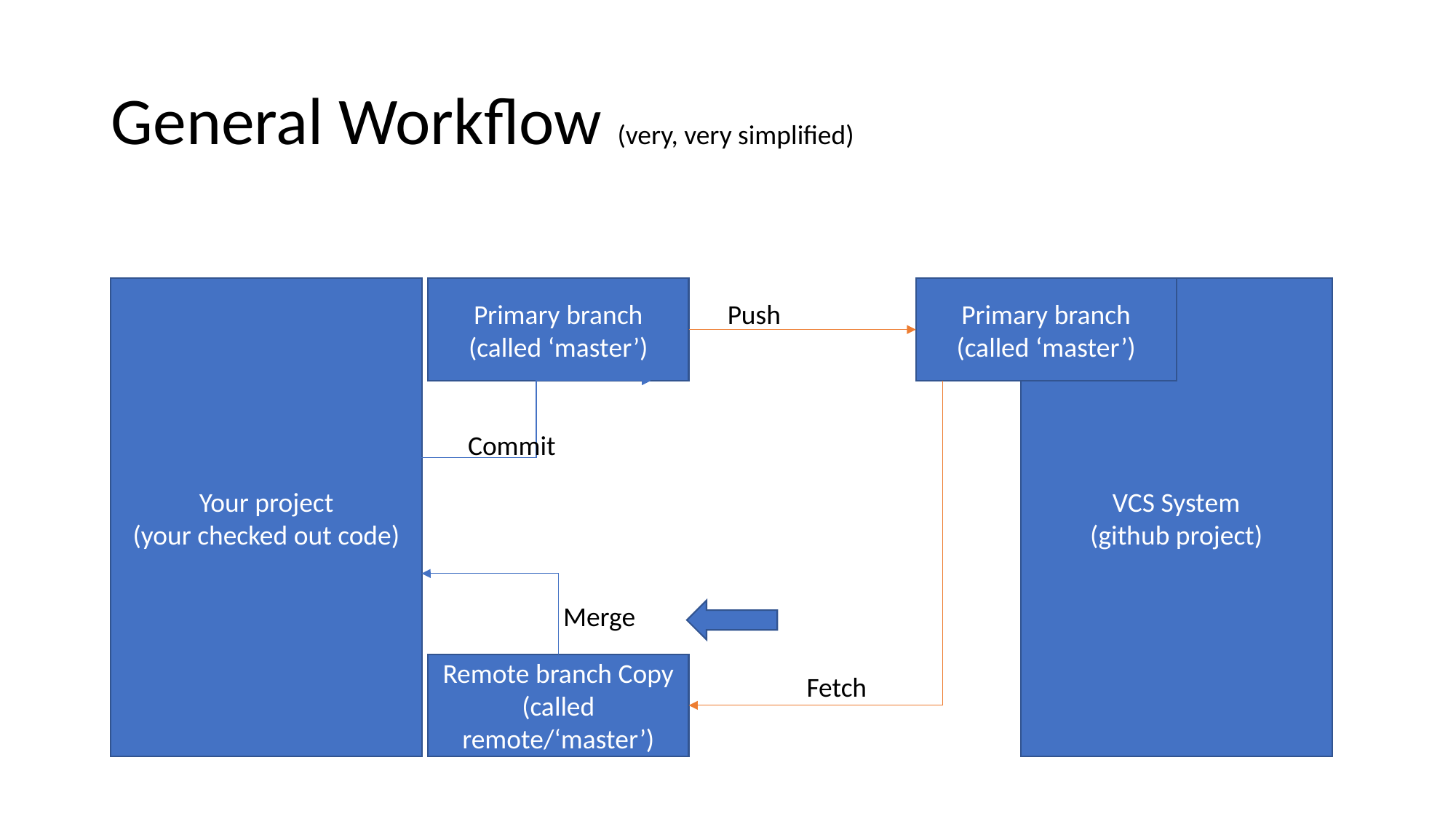

# General Workflow (very, very simplified)
Your project
(your checked out code)
Primary branch
(called ‘master’)
Primary branch
(called ‘master’)
VCS System
(github project)
Push
Commit
Merge

Remote branch Copy
(called remote/‘master’)
Fetch